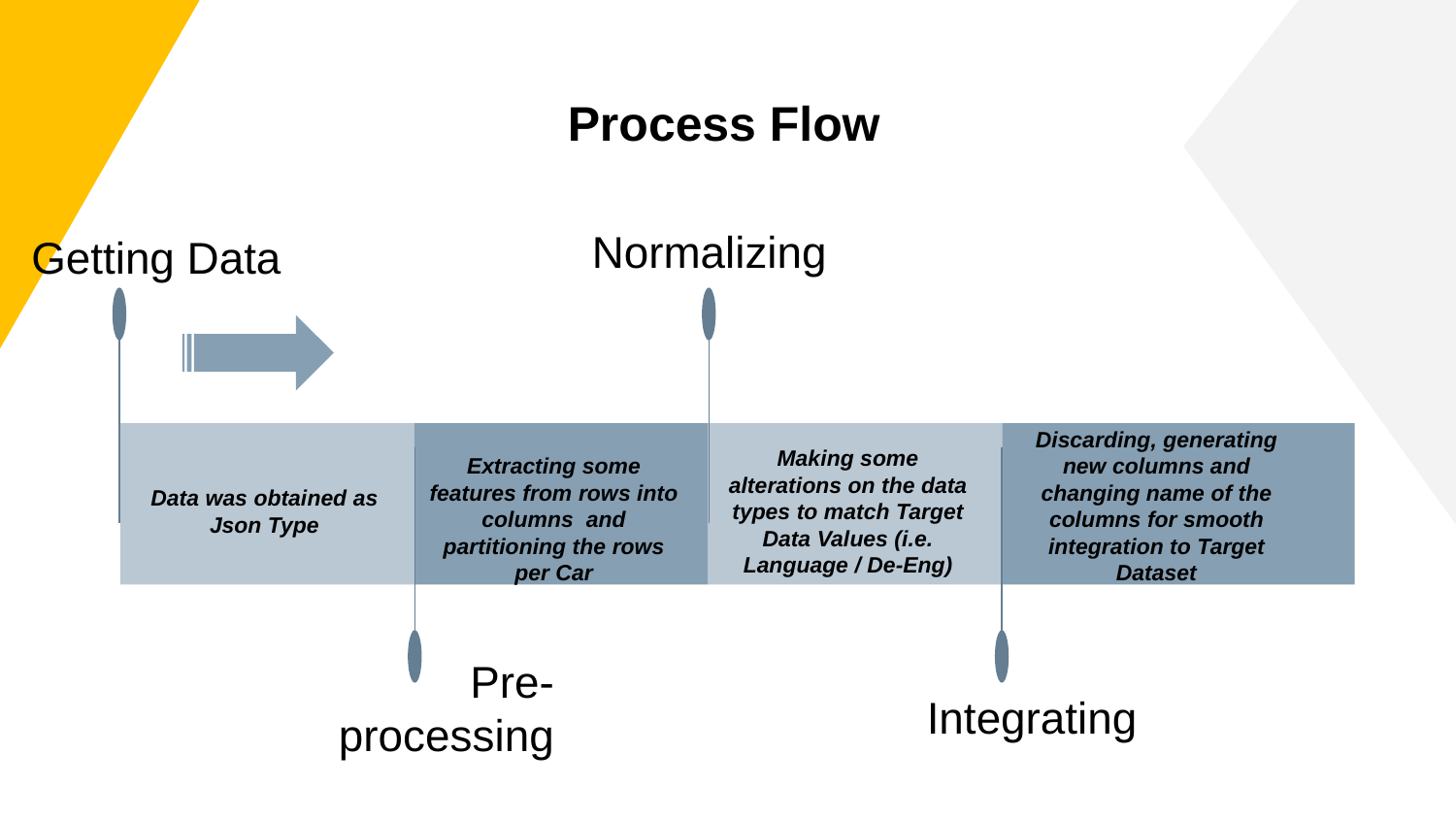

# Process Flow
Normalizing
Getting Data

Data was obtained as Json Type
Discarding, generating new columns and changing name of the columns for smooth integration to Target Dataset
Making some alterations on the data types to match Target Data Values (i.e. Language / De-Eng)
Extracting some features from rows into columns  and partitioning the rows per Car
Pre-processing
Integrating